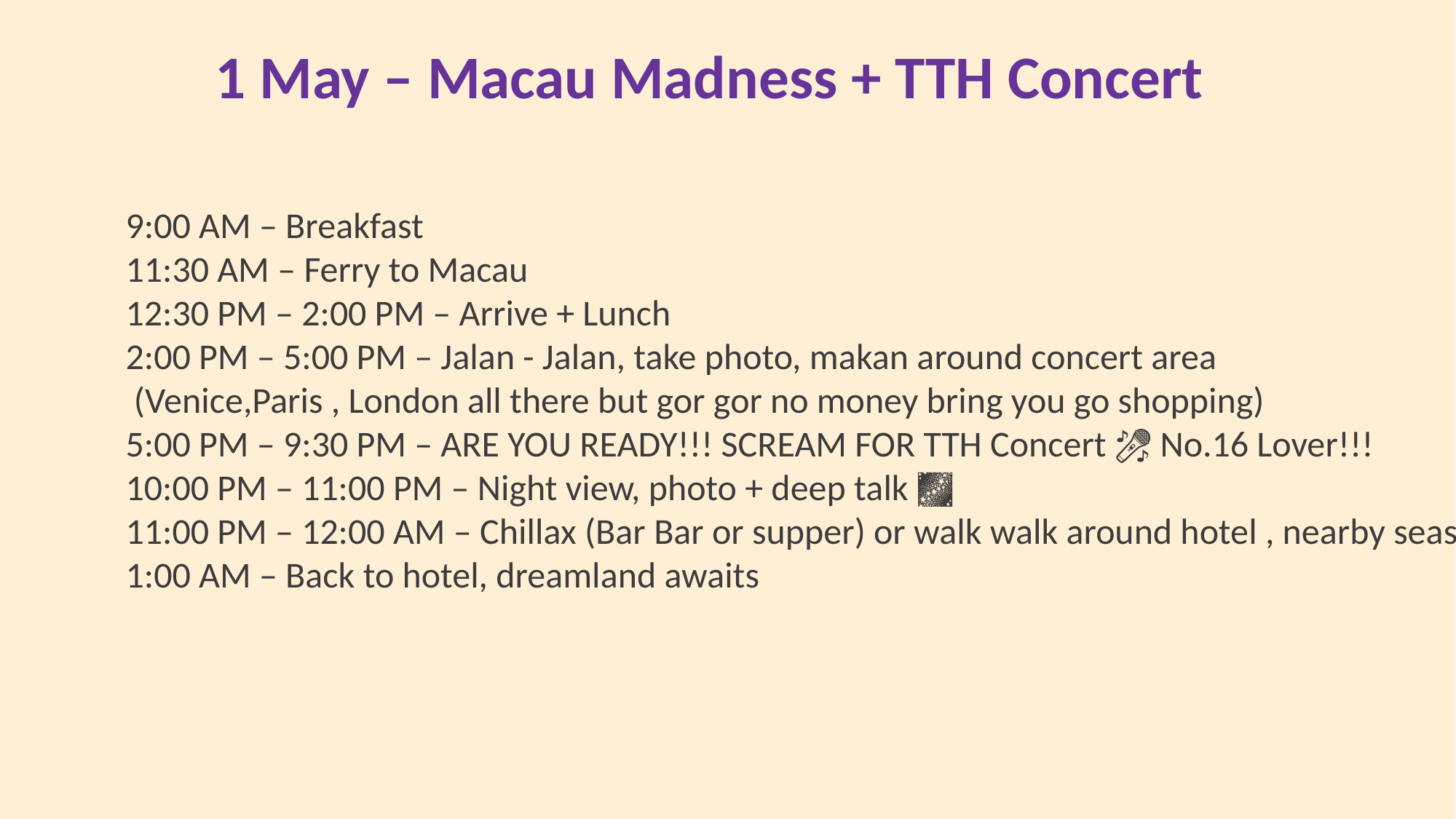

1 May – Macau Madness + TTH Concert

9:00 AM – Breakfast
11:30 AM – Ferry to Macau
12:30 PM – 2:00 PM – Arrive + Lunch
2:00 PM – 5:00 PM – Jalan - Jalan, take photo, makan around concert area
 (Venice,Paris , London all there but gor gor no money bring you go shopping)
5:00 PM – 9:30 PM – ARE YOU READY!!! SCREAM FOR TTH Concert 🎤 No.16 Lover!!!
10:00 PM – 11:00 PM – Night view, photo + deep talk 🌌
11:00 PM – 12:00 AM – Chillax (Bar Bar or supper) or walk walk around hotel , nearby seaside
1:00 AM – Back to hotel, dreamland awaits